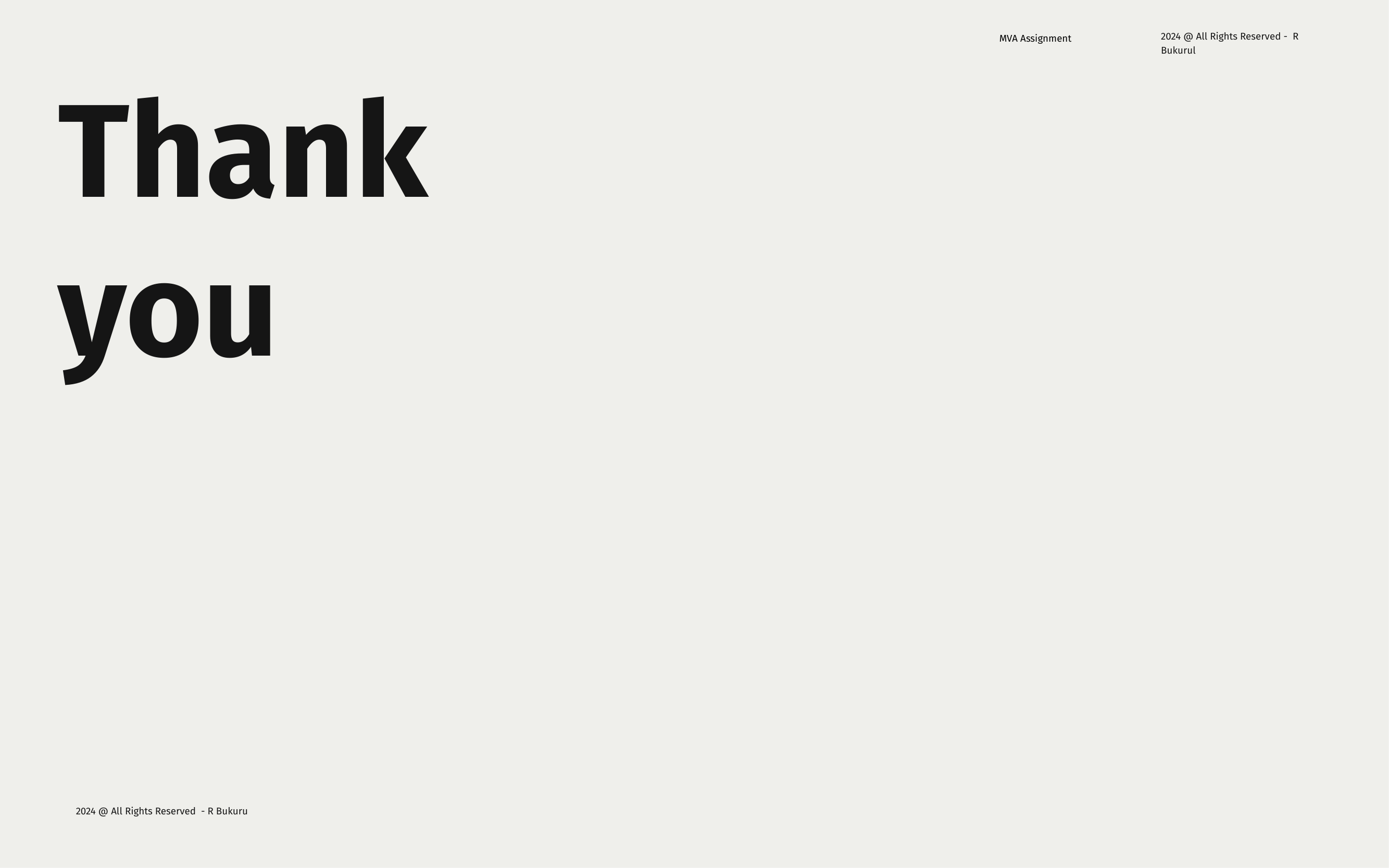

# 2024 @ All Rights Reserved -  R Bukurul
MVA Assignment
Thank you
2024 @ All Rights Reserved  - R Bukuru